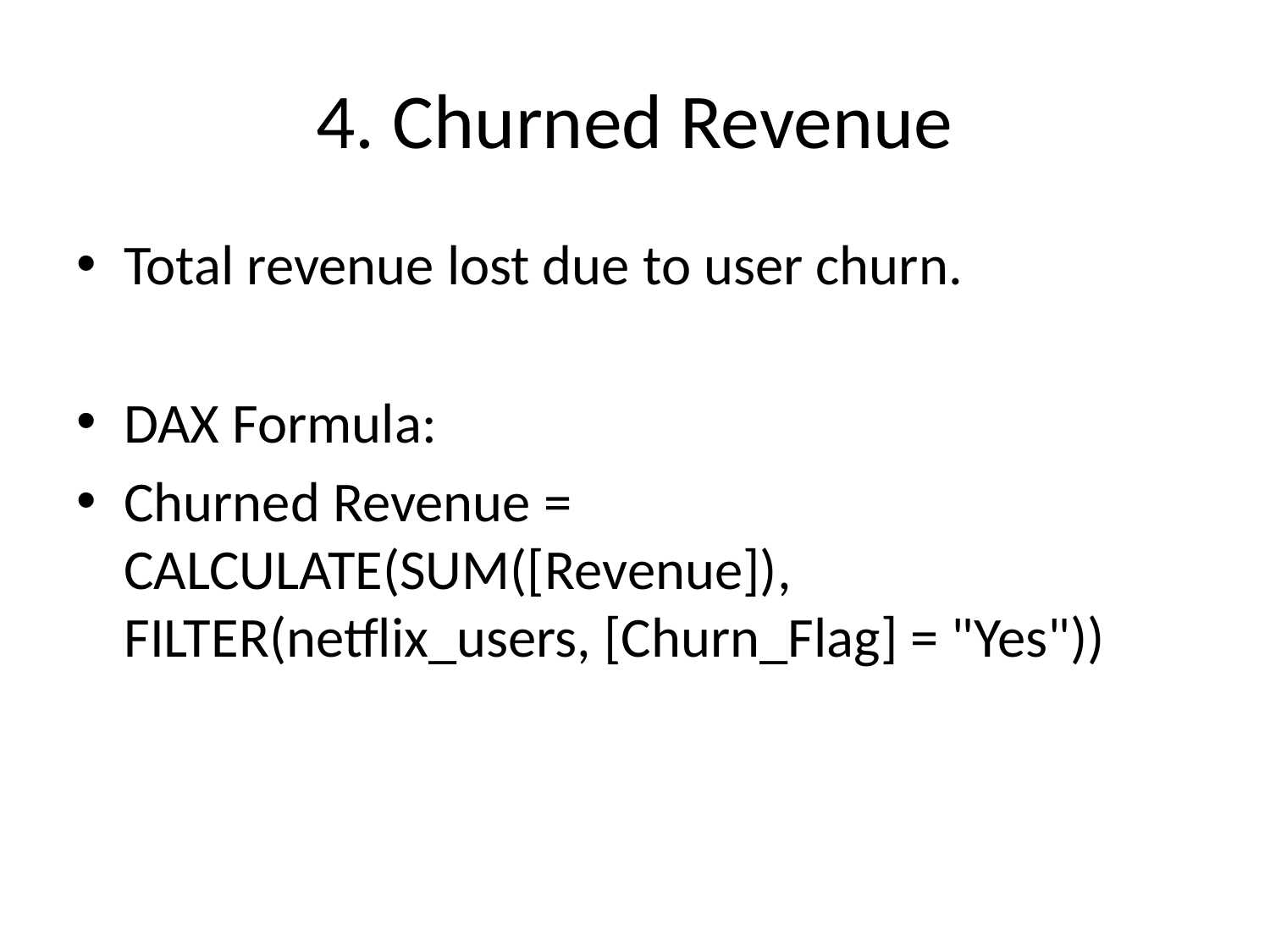

# 4. Churned Revenue
Total revenue lost due to user churn.

DAX Formula:
Churned Revenue = CALCULATE(SUM([Revenue]), FILTER(netflix_users, [Churn_Flag] = "Yes"))